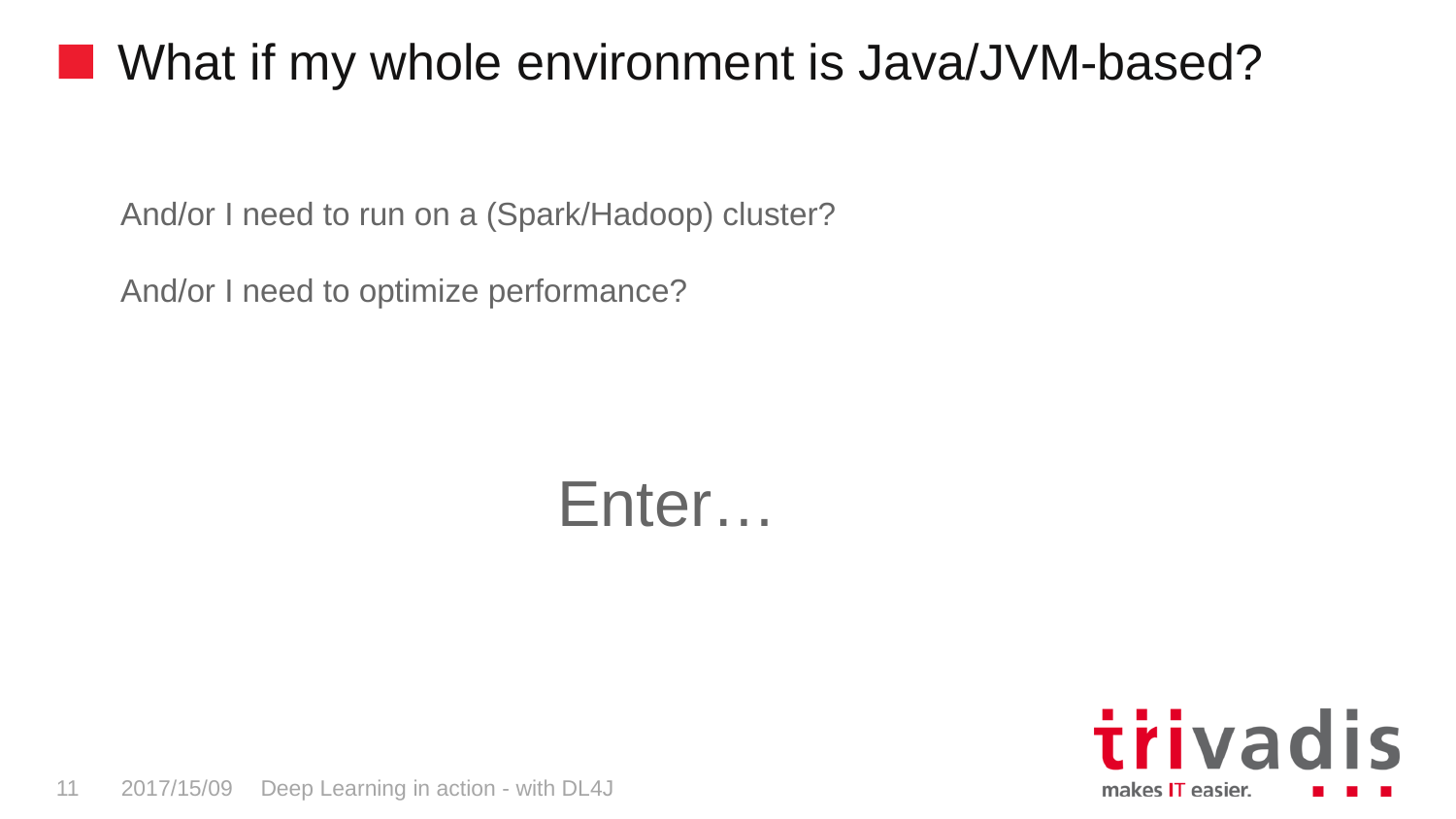

# What if my whole environment is Java/JVM-based?

And/or I need to run on a (Spark/Hadoop) cluster?

And/or I need to optimize performance?

			Enter…
11
2017/15/09
Deep Learning in action - with DL4J